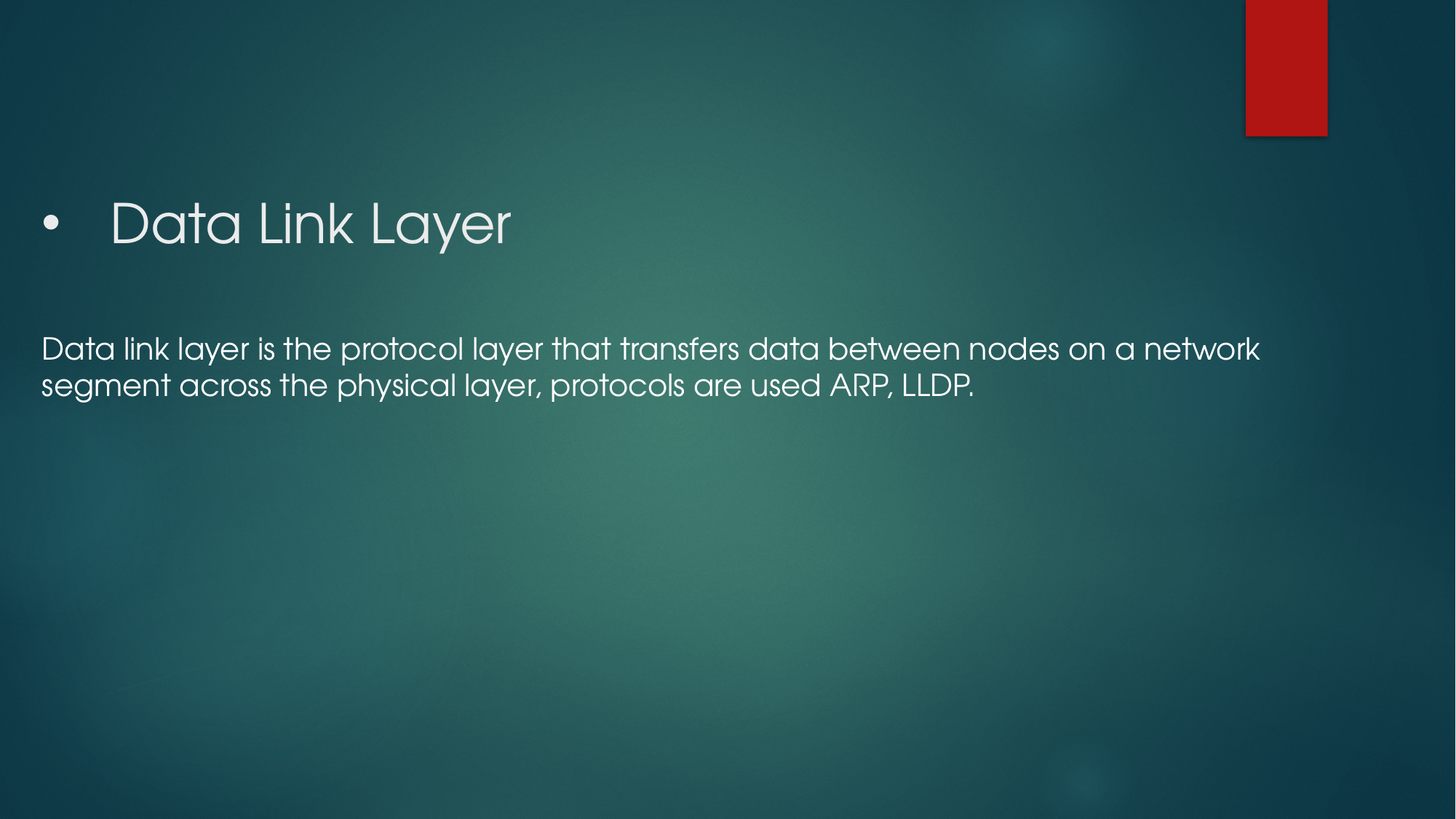

# Data Link Layer
Data link layer is the protocol layer that transfers data between nodes on a network segment across the physical layer, protocols are used ARP, LLDP.